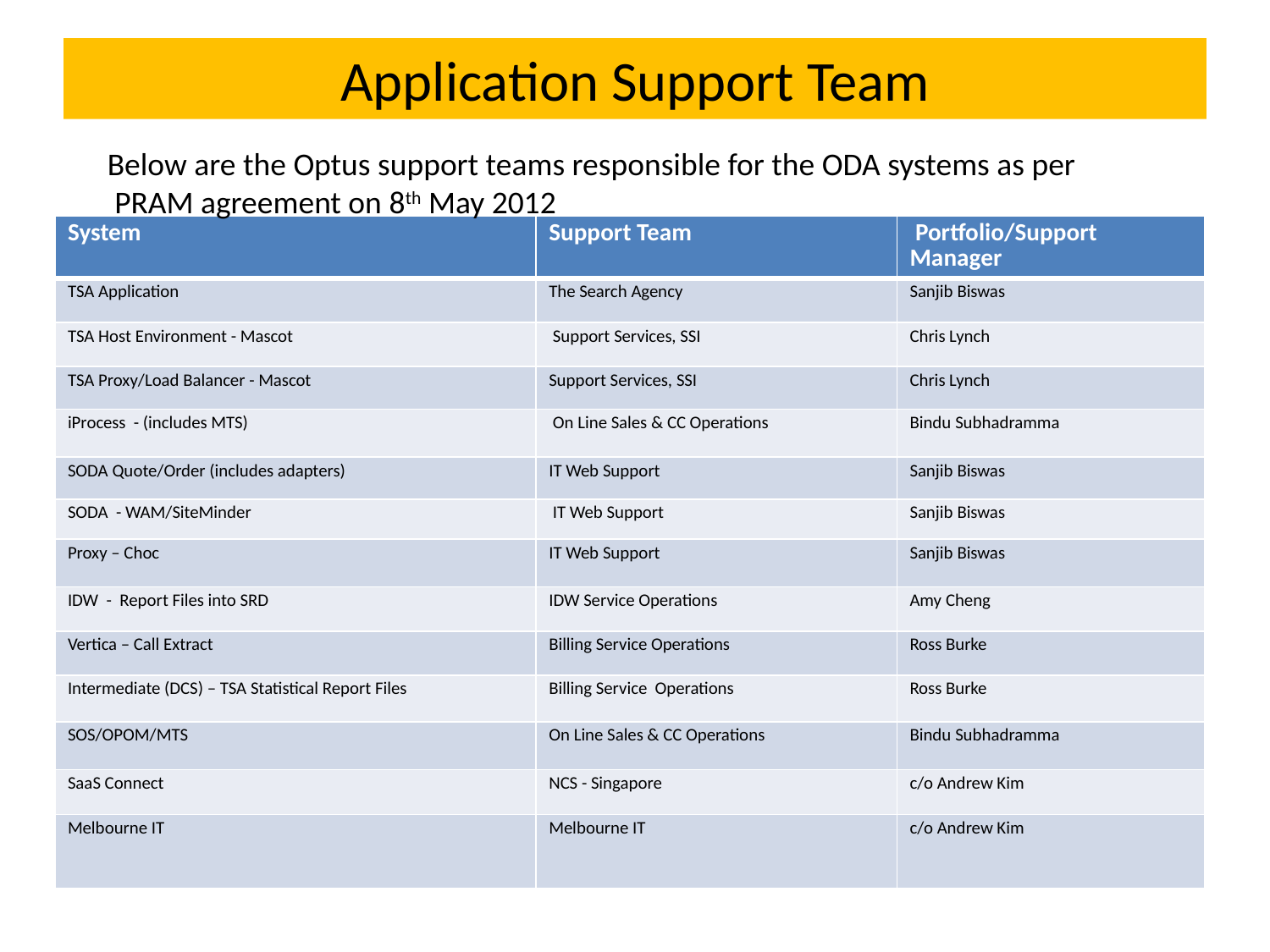

# Application Support Team
Below are the Optus support teams responsible for the ODA systems as per
 PRAM agreement on 8th May 2012

| System | Support Team | Portfolio/Support Manager |
| --- | --- | --- |
| TSA Application | The Search Agency | Sanjib Biswas |
| TSA Host Environment - Mascot | Support Services, SSI | Chris Lynch |
| TSA Proxy/Load Balancer - Mascot | Support Services, SSI | Chris Lynch |
| iProcess - (includes MTS) | On Line Sales & CC Operations | Bindu Subhadramma |
| SODA Quote/Order (includes adapters) | IT Web Support | Sanjib Biswas |
| SODA - WAM/SiteMinder | IT Web Support | Sanjib Biswas |
| Proxy – Choc | IT Web Support | Sanjib Biswas |
| IDW - Report Files into SRD | IDW Service Operations | Amy Cheng |
| Vertica – Call Extract | Billing Service Operations | Ross Burke |
| Intermediate (DCS) – TSA Statistical Report Files | Billing Service Operations | Ross Burke |
| SOS/OPOM/MTS | On Line Sales & CC Operations | Bindu Subhadramma |
| SaaS Connect | NCS - Singapore | c/o Andrew Kim |
| Melbourne IT | Melbourne IT | c/o Andrew Kim |